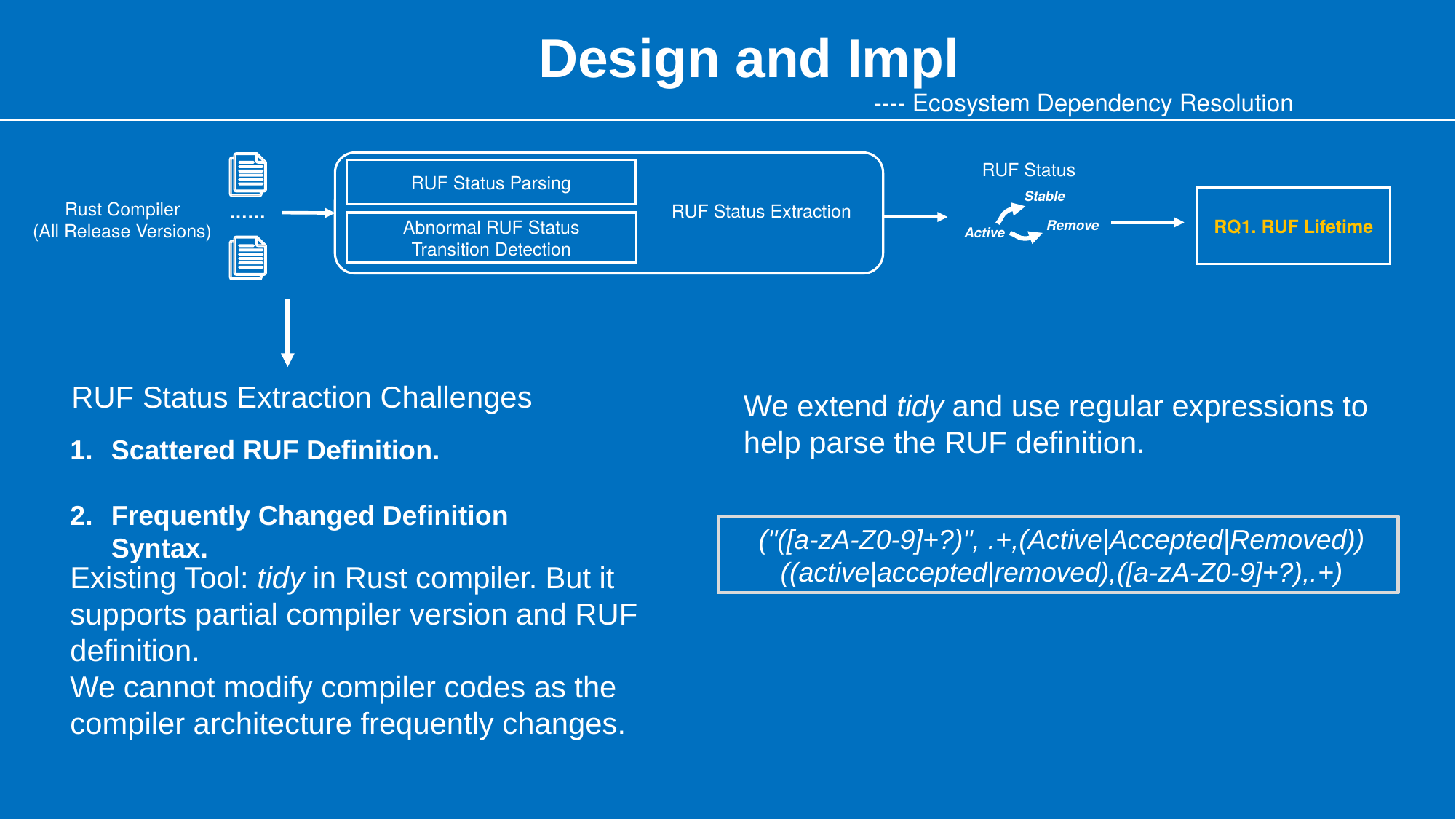

# Design and Impl
---- Ecosystem Dependency Resolution

RUF Status
RUF Status Parsing
Stable

Remove
Active

RQ1. RUF Lifetime
Rust Compiler
(All Release Versions)
RUF Status Extraction
……
Abnormal RUF Status
Transition Detection

RUF Status Extraction Challenges
We extend tidy and use regular expressions to help parse the RUF definition.
Scattered RUF Definition.

Frequently Changed Definition Syntax.
 ("([a-zA-Z0-9]+?)", .+,(Active|Accepted|Removed))
 ((active|accepted|removed),([a-zA-Z0-9]+?),.+)
Existing Tool: tidy in Rust compiler. But it supports partial compiler version and RUF definition.
We cannot modify compiler codes as the compiler architecture frequently changes.

14